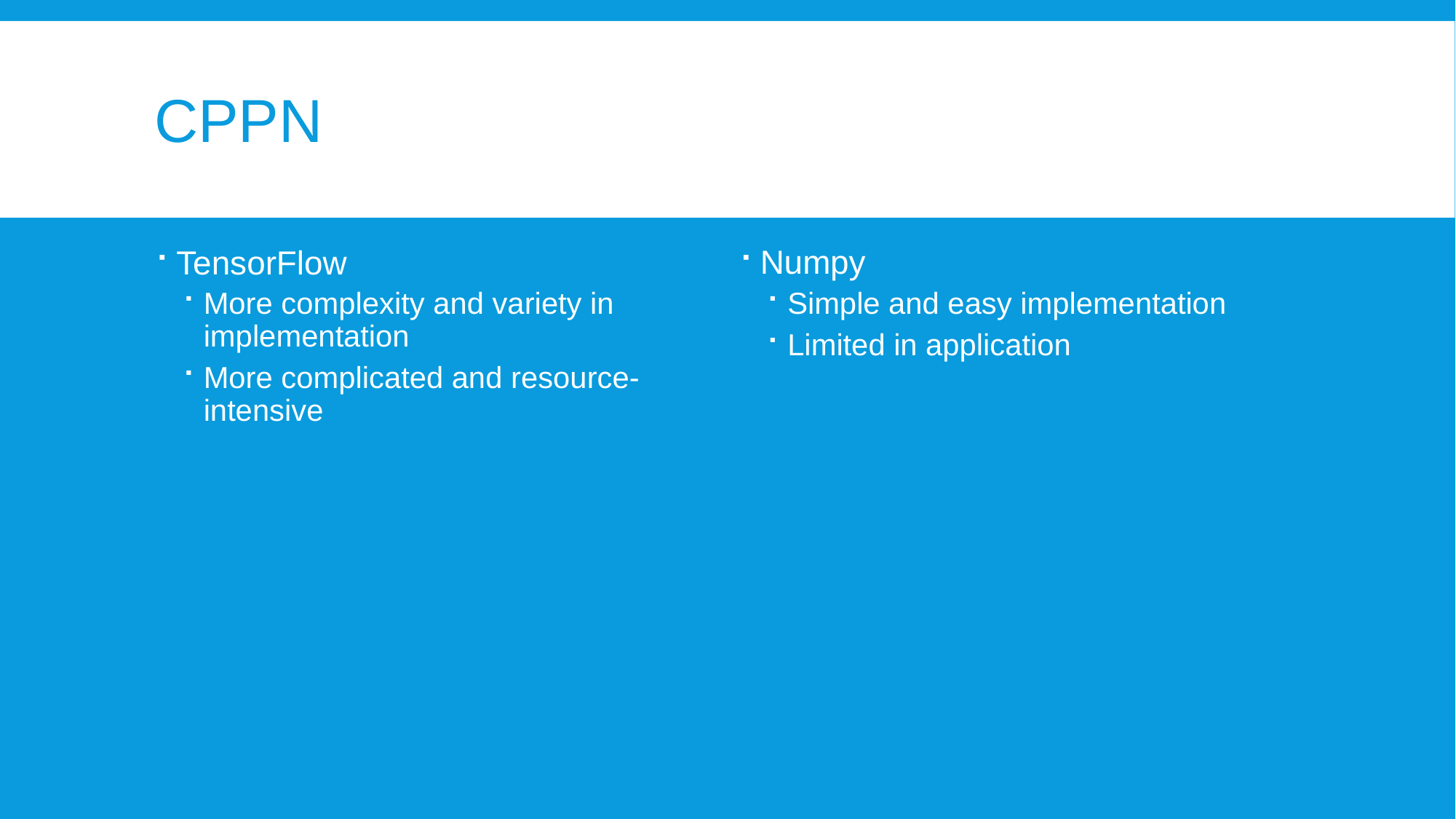

# CPPN
TensorFlow
More complexity and variety in implementation
More complicated and resource-intensive

Numpy
Simple and easy implementation
Limited in application